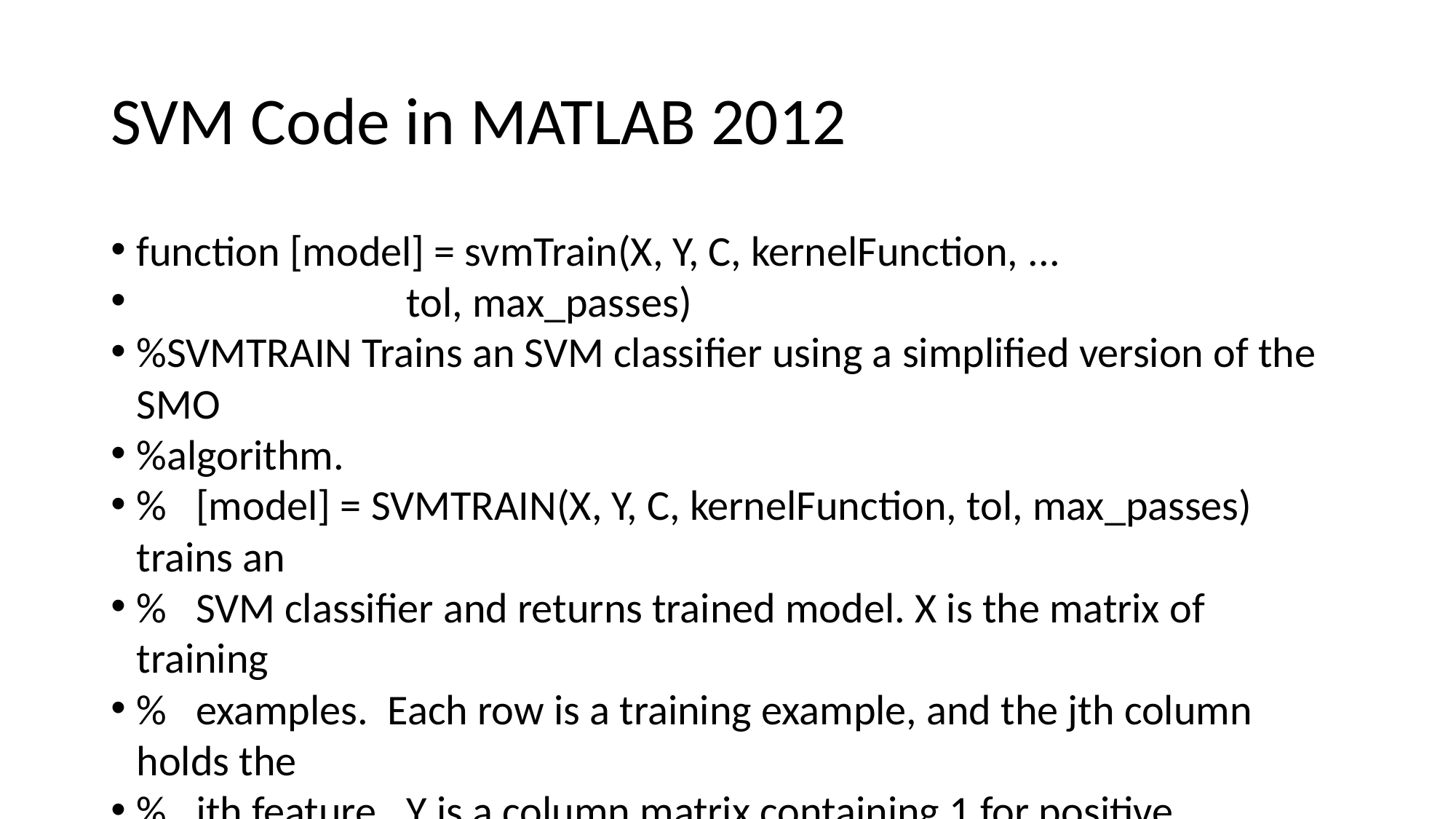

SVM Code in MATLAB 2012
function [model] = svmTrain(X, Y, C, kernelFunction, ...
                            tol, max_passes)
%SVMTRAIN Trains an SVM classifier using a simplified version of the SMO
%algorithm.
%   [model] = SVMTRAIN(X, Y, C, kernelFunction, tol, max_passes) trains an
%   SVM classifier and returns trained model. X is the matrix of training
%   examples.  Each row is a training example, and the jth column holds the
%   jth feature.  Y is a column matrix containing 1 for positive examples
%   and 0 for negative examples.  C is the standard SVM regularization
%   parameter.  tol is a tolerance value used for determining equality of
%   floating point numbers. max_passes controls the number of iterations
%   over the dataset (without changes to alpha) before the algorithm quits.
%tol = 1e-3;
eps=1e-5;
max_passes = 10; %the number of max passes are done as we want that a minimum of that many number  of passes  in which no alpha has changed
m=size(X,1);
n=size(X,2);
alpha=zeros(m,1);
b=0;
E=zeros(m,1);
passes=0;